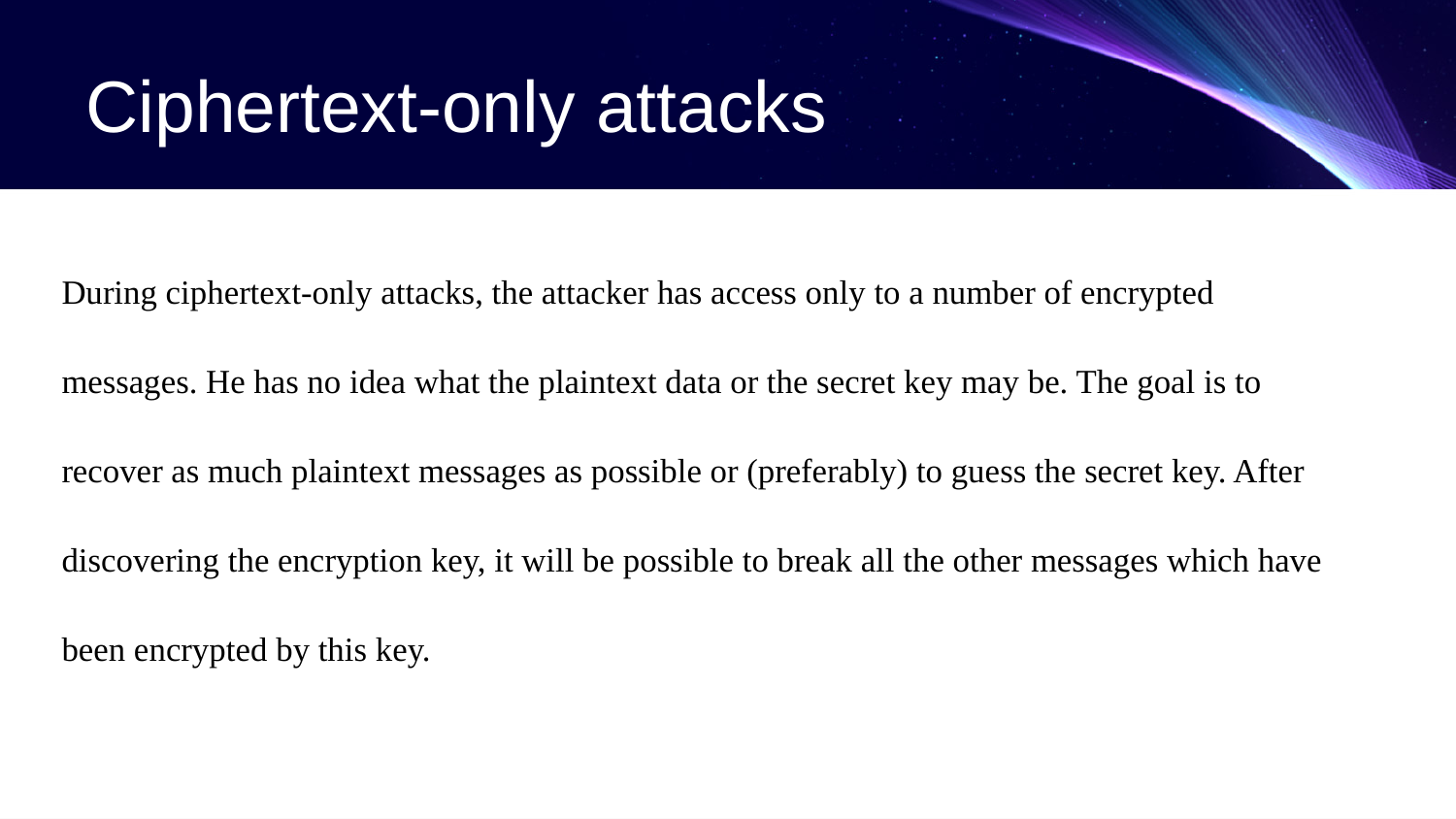

# Ciphertext-only attacks
During ciphertext-only attacks, the attacker has access only to a number of encrypted messages. He has no idea what the plaintext data or the secret key may be. The goal is to recover as much plaintext messages as possible or (preferably) to guess the secret key. After discovering the encryption key, it will be possible to break all the other messages which have been encrypted by this key.